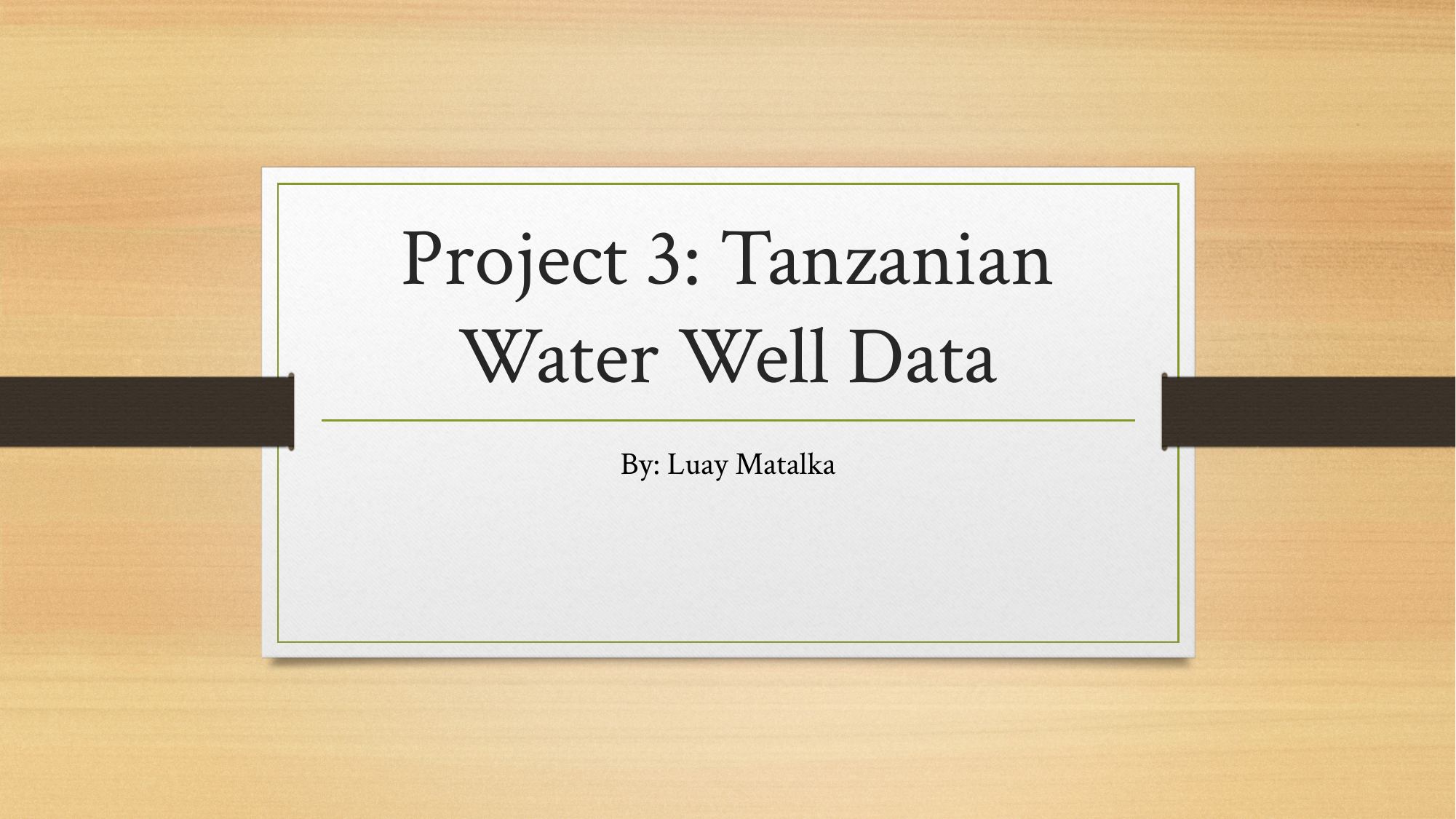

# Project 3: Tanzanian Water Well Data
By: Luay Matalka